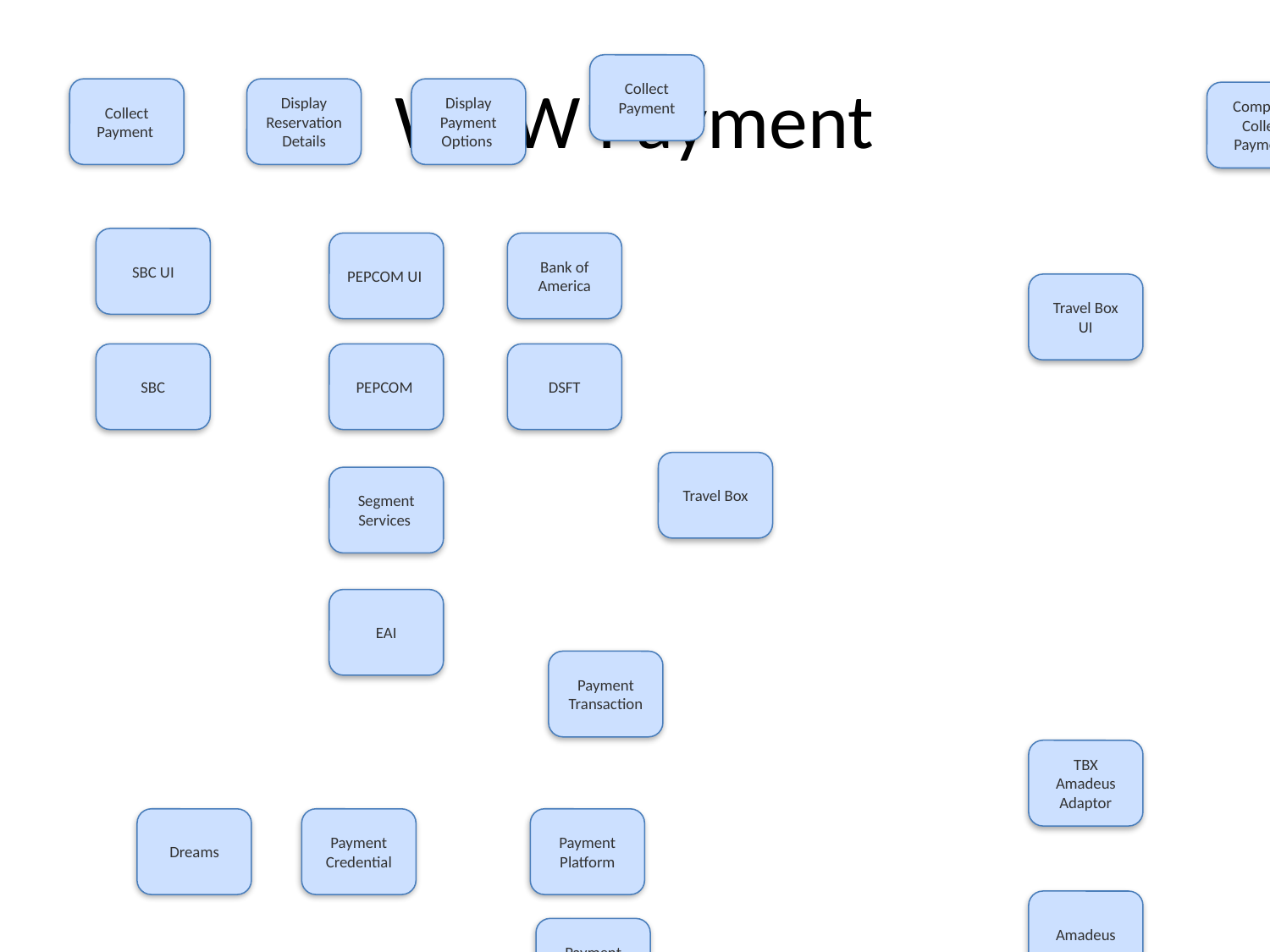

# WDW Payment
Collect Payment
Collect Payment
Display Reservation Details
Display Payment Options
Complete Collect Payment
SBC UI
PEPCOM UI
Bank of America
Travel Box UI
SBC
PEPCOM
DSFT
Travel Box
Segment Services
EAI
Payment Transaction
TBX Amadeus Adaptor
Dreams
Payment Credential
Payment Platform
Amadeus
Payment Account